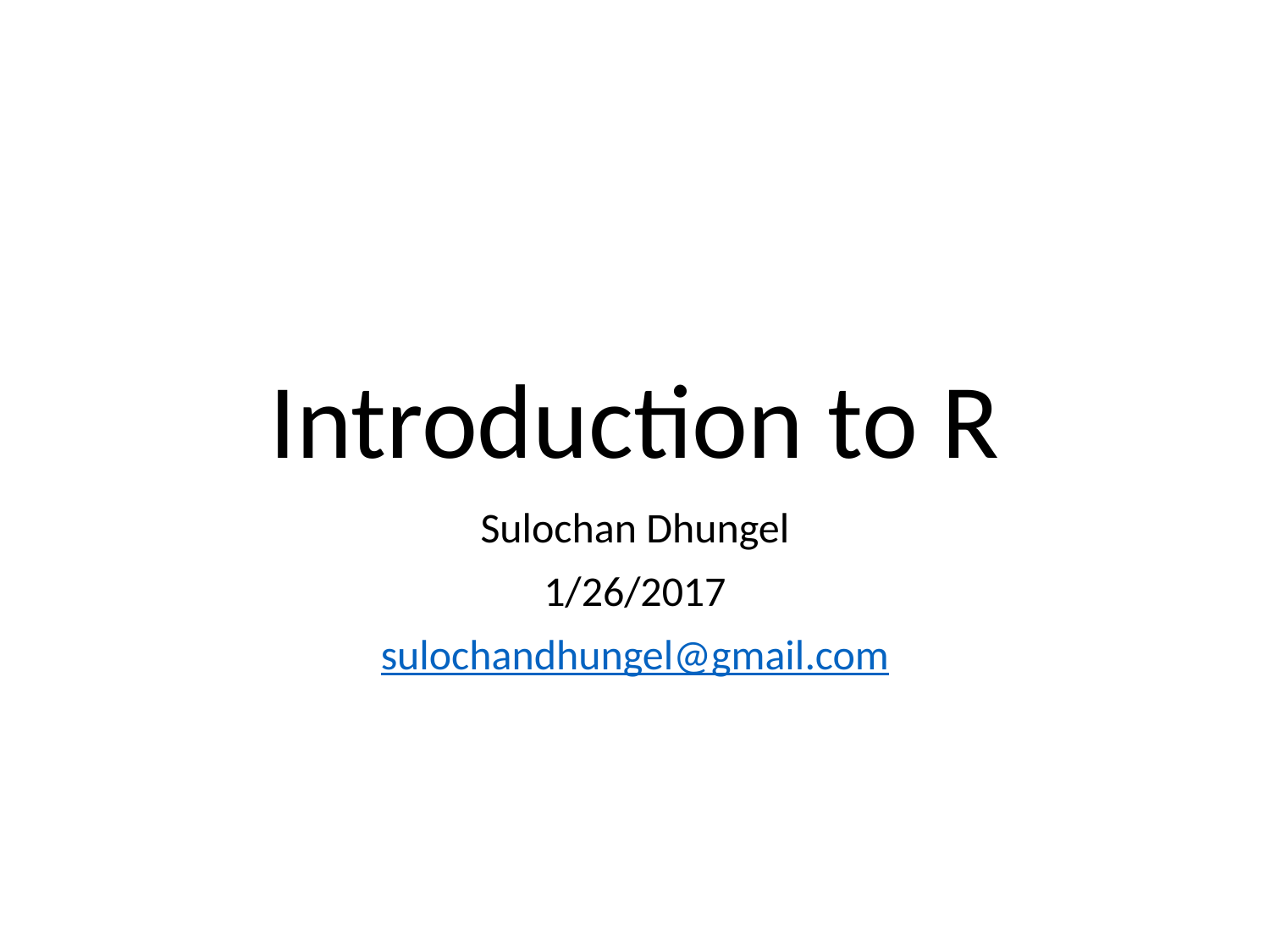

# Introduction to R
Sulochan Dhungel
1/26/2017
sulochandhungel@gmail.com